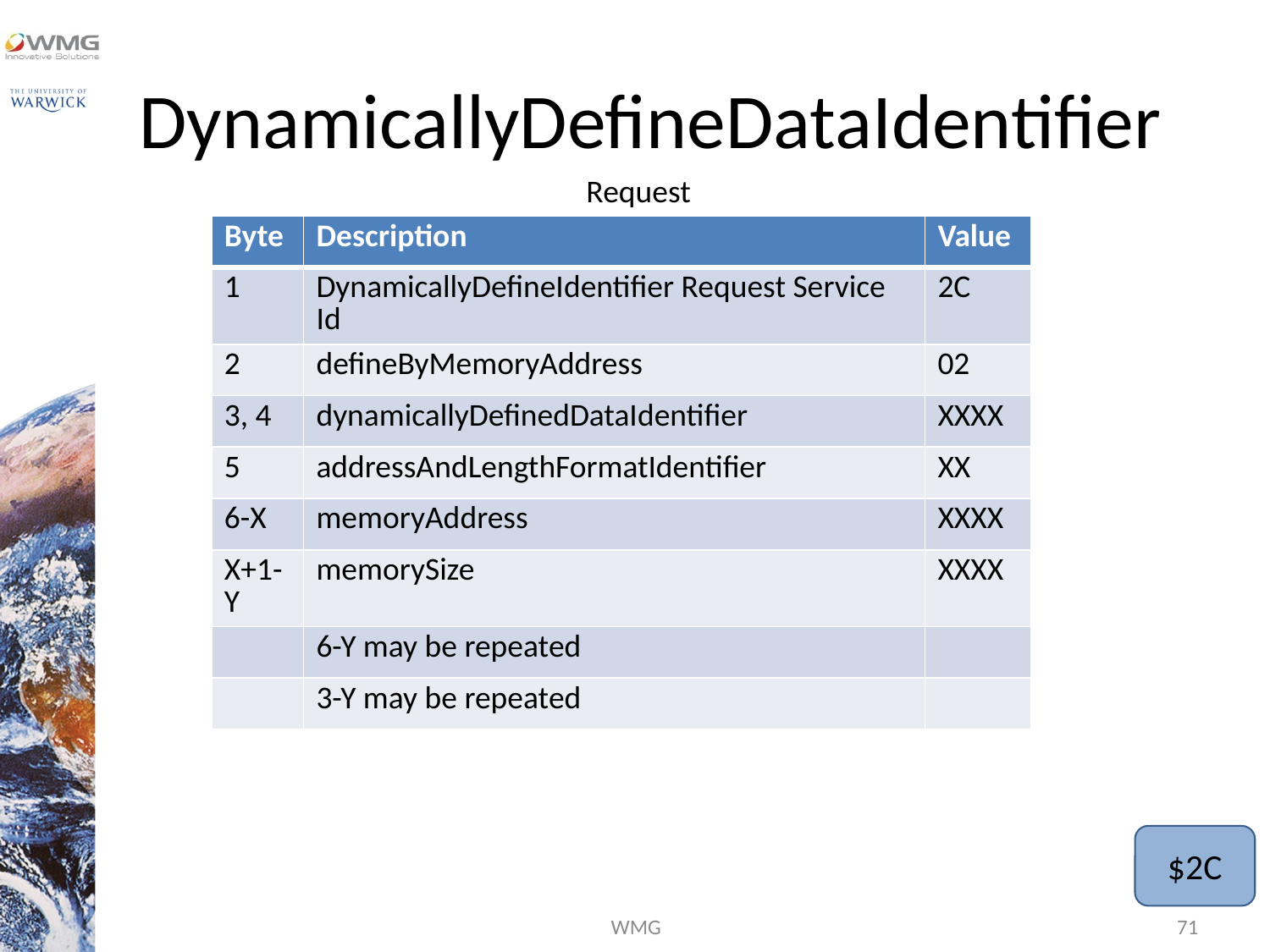

# DynamicallyDefineDataIdentifier
Request
| Byte | Description | Value |
| --- | --- | --- |
| 1 | DynamicallyDefineIdentifier Request Service Id | 2C |
| 2 | defineByMemoryAddress | 02 |
| 3, 4 | dynamicallyDefinedDataIdentifier | XXXX |
| 5 | addressAndLengthFormatIdentifier | XX |
| 6-X | memoryAddress | XXXX |
| X+1-Y | memorySize | XXXX |
|  | 6-Y may be repeated |  |
|  | 3-Y may be repeated |  |
$2C
WMG
71